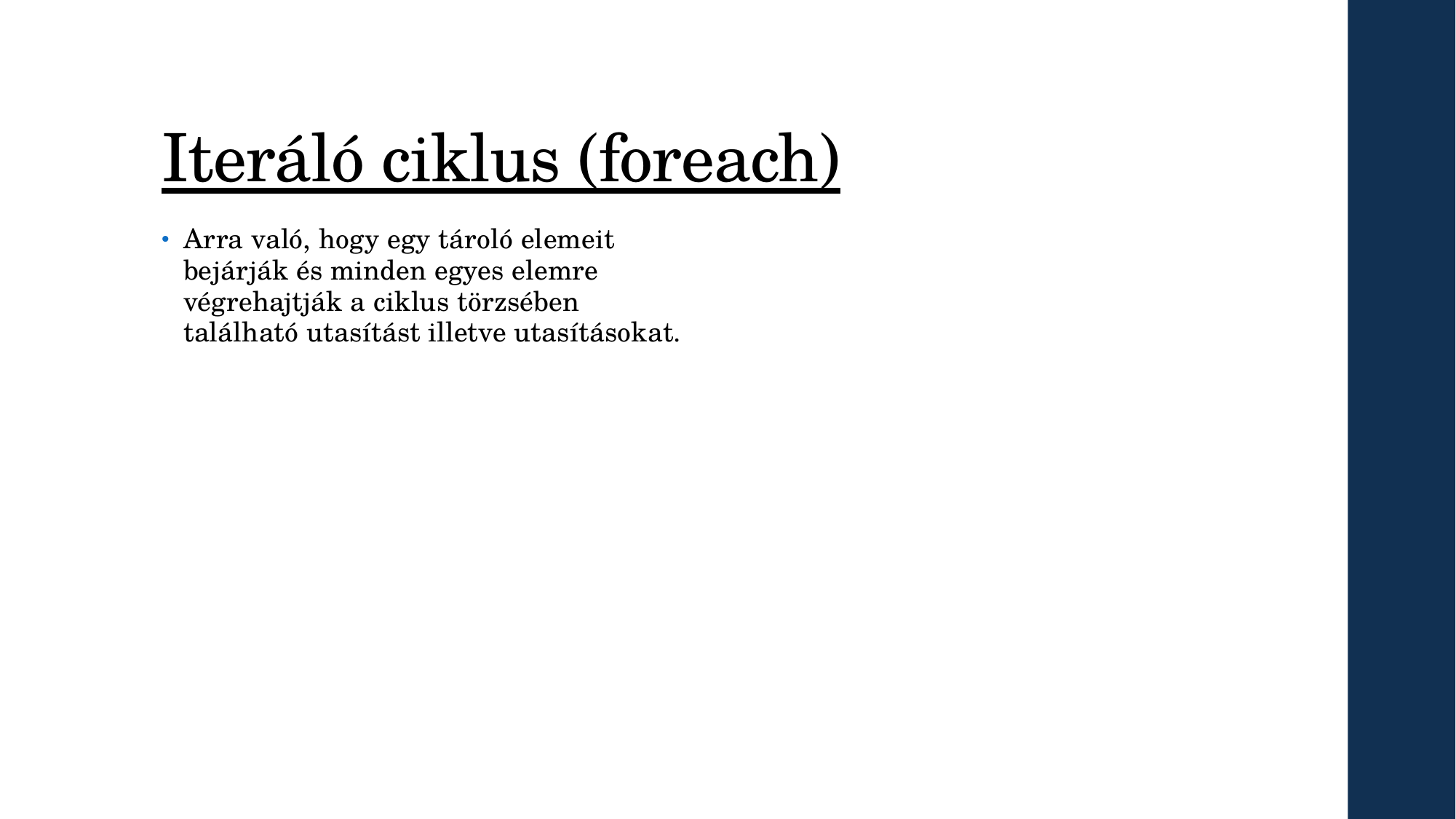

# Iteráló ciklus (foreach)
Arra való, hogy egy tároló elemeit bejárják és minden egyes elemre végrehajtják a ciklus törzsében található utasítást illetve utasításokat.